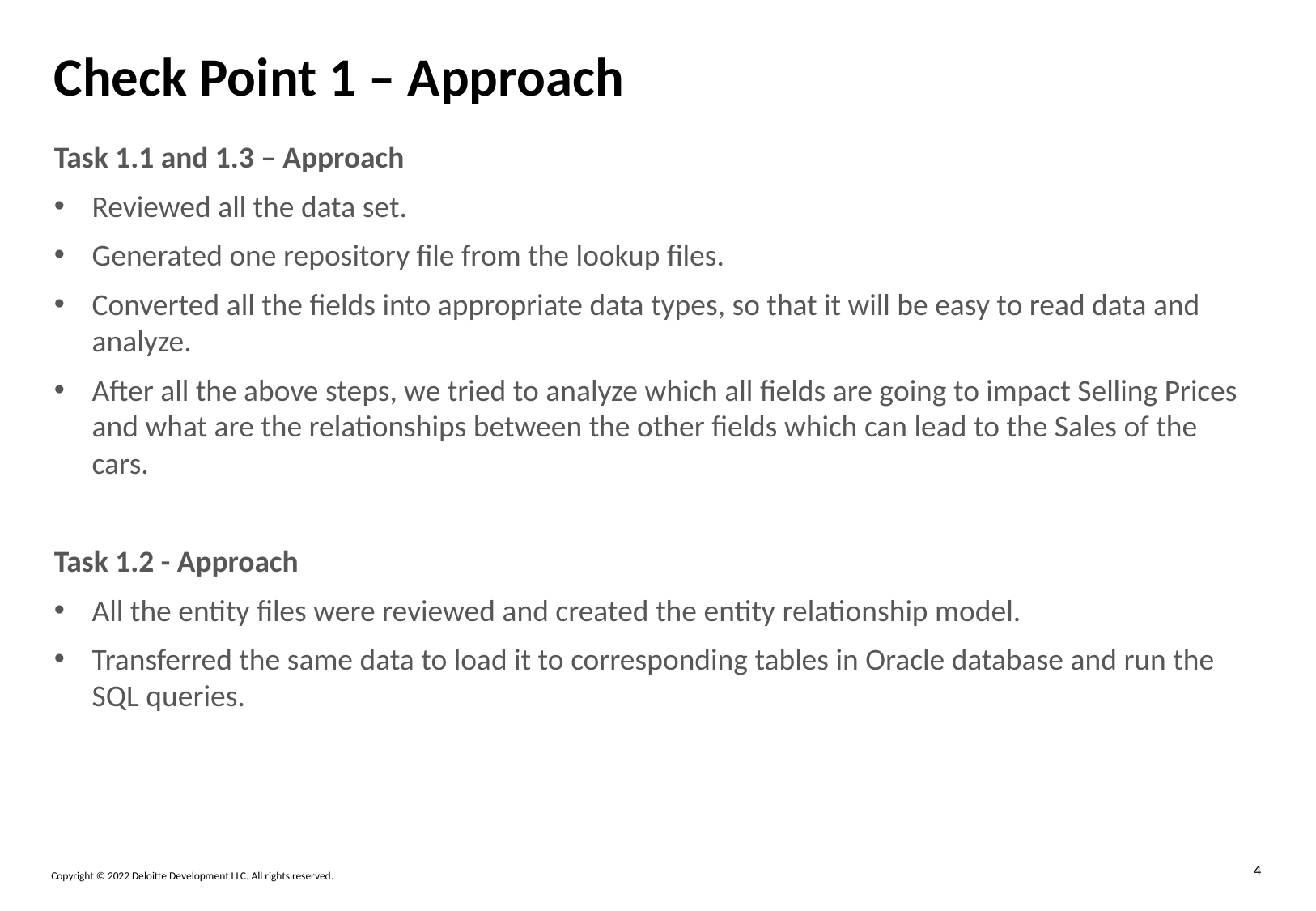

# Check Point 1 – Approach
Task 1.1 and 1.3 – Approach
Reviewed all the data set.
Generated one repository file from the lookup files.
Converted all the fields into appropriate data types, so that it will be easy to read data and analyze.
After all the above steps, we tried to analyze which all fields are going to impact Selling Prices and what are the relationships between the other fields which can lead to the Sales of the cars.

Task 1.2 - Approach
All the entity files were reviewed and created the entity relationship model.
Transferred the same data to load it to corresponding tables in Oracle database and run the SQL queries.